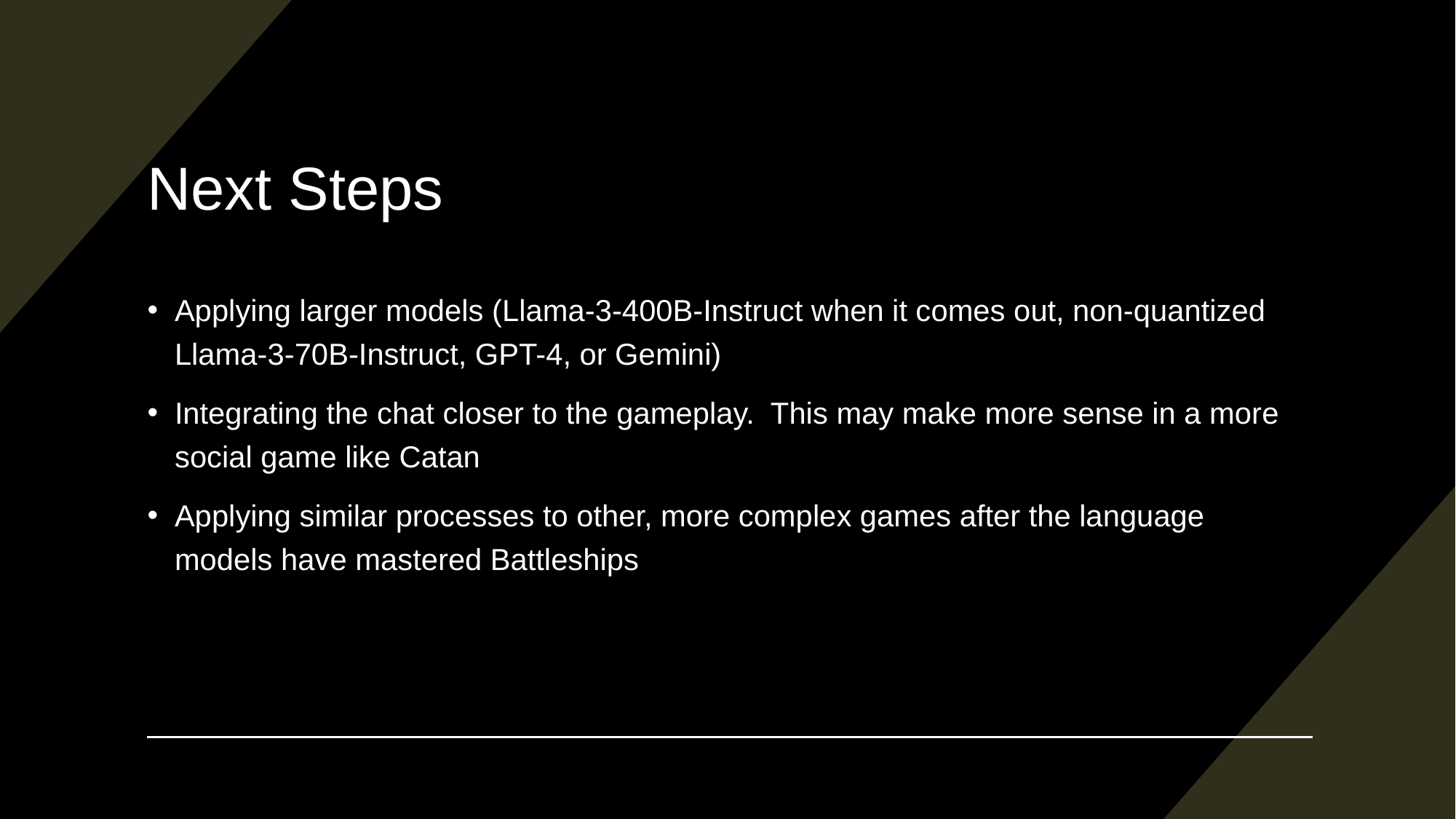

# Next Steps
Applying larger models (Llama-3-400B-Instruct when it comes out, non-quantized Llama-3-70B-Instruct, GPT-4, or Gemini)
Integrating the chat closer to the gameplay.  This may make more sense in a more social game like Catan
Applying similar processes to other, more complex games after the language models have mastered Battleships